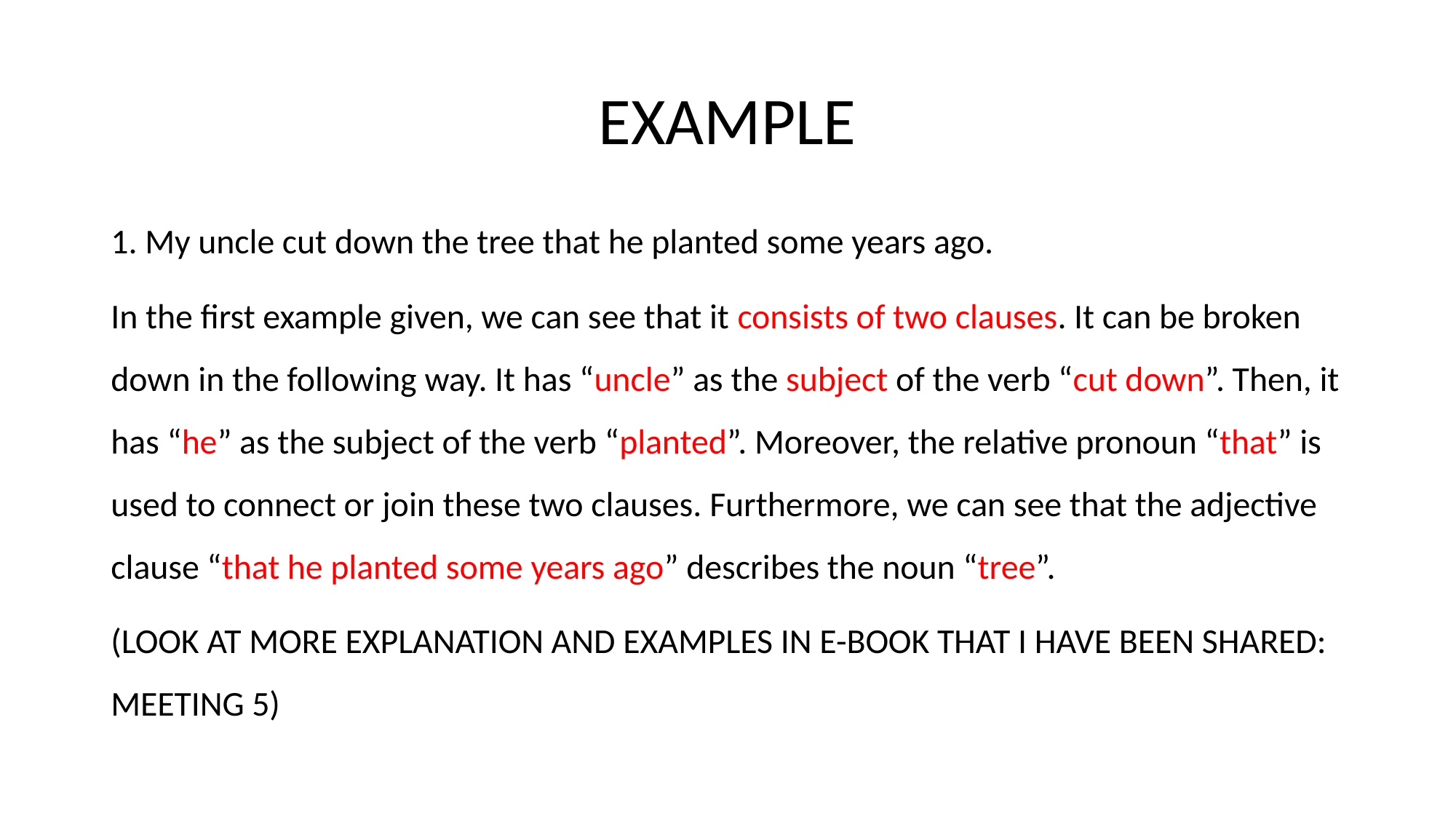

# EXAMPLE

1. My uncle cut down the tree that he planted some years ago.
In the first example given, we can see that it consists of two clauses. It can be broken down in the following way. It has “uncle” as the subject of the verb “cut down”. Then, it has “he” as the subject of the verb “planted”. Moreover, the relative pronoun “that” is used to connect or join these two clauses. Furthermore, we can see that the adjective clause “that he planted some years ago” describes the noun “tree”.
(LOOK AT MORE EXPLANATION AND EXAMPLES IN E-BOOK THAT I HAVE BEEN SHARED: MEETING 5)